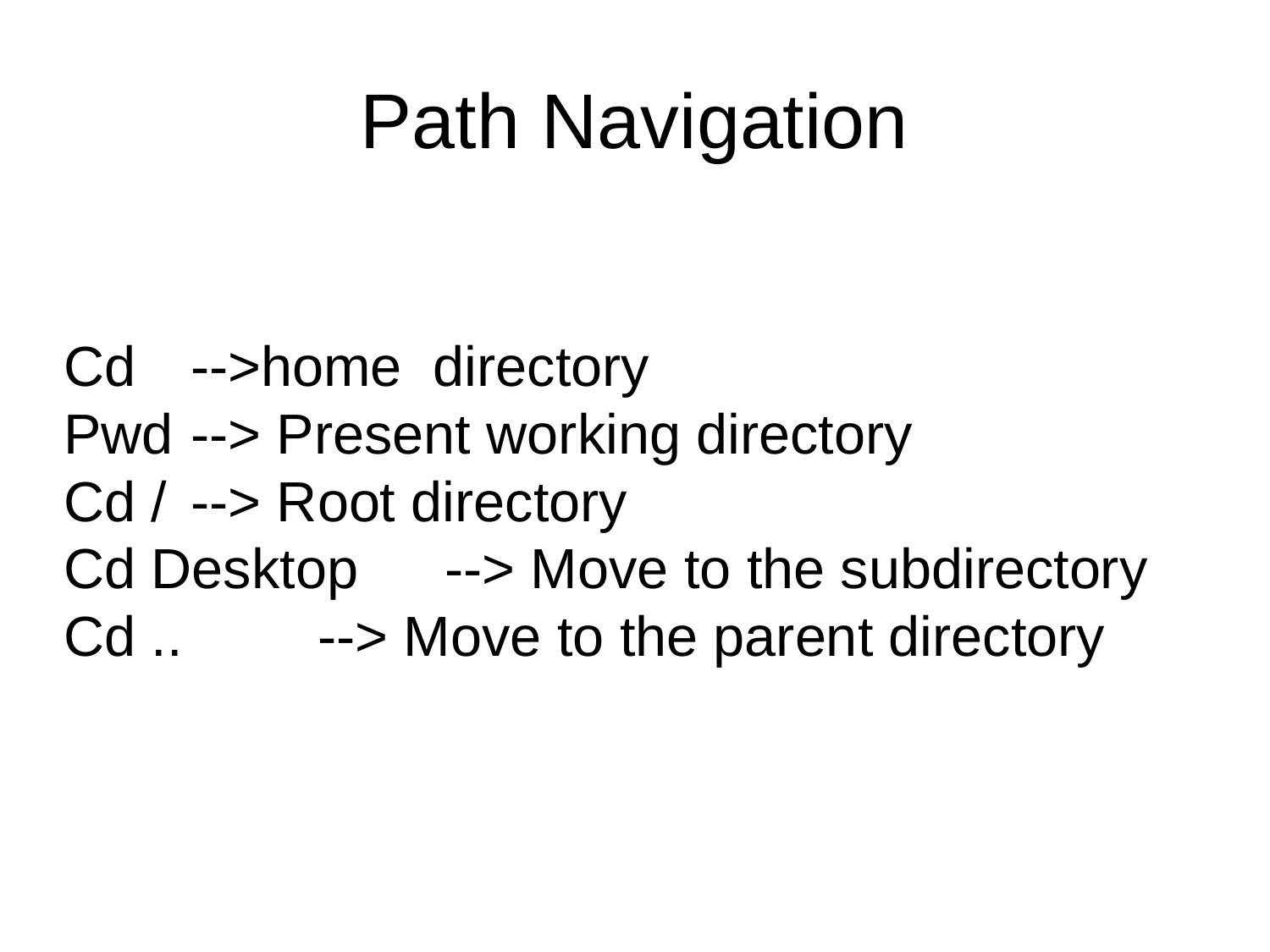

Path Navigation
Cd	-->home  directory
Pwd	--> Present working directory
Cd /	--> Root directory
Cd Desktop	--> Move to the subdirectory
Cd ..		--> Move to the parent directory